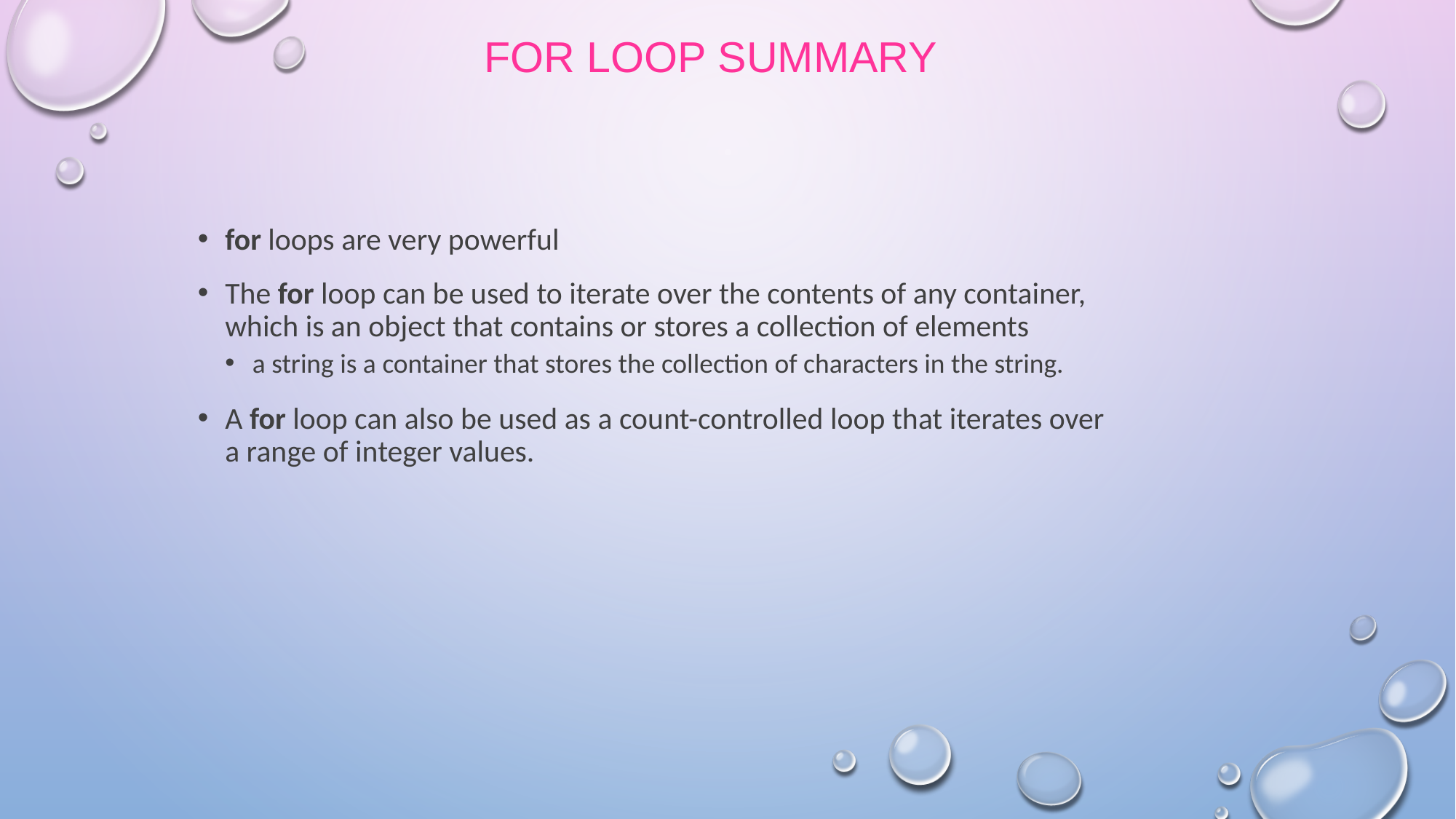

# For loop summary
for loops are very powerful
The for loop can be used to iterate over the contents of any container, which is an object that contains or stores a collection of elements
a string is a container that stores the collection of characters in the string.
A for loop can also be used as a count-controlled loop that iterates over a range of integer values.